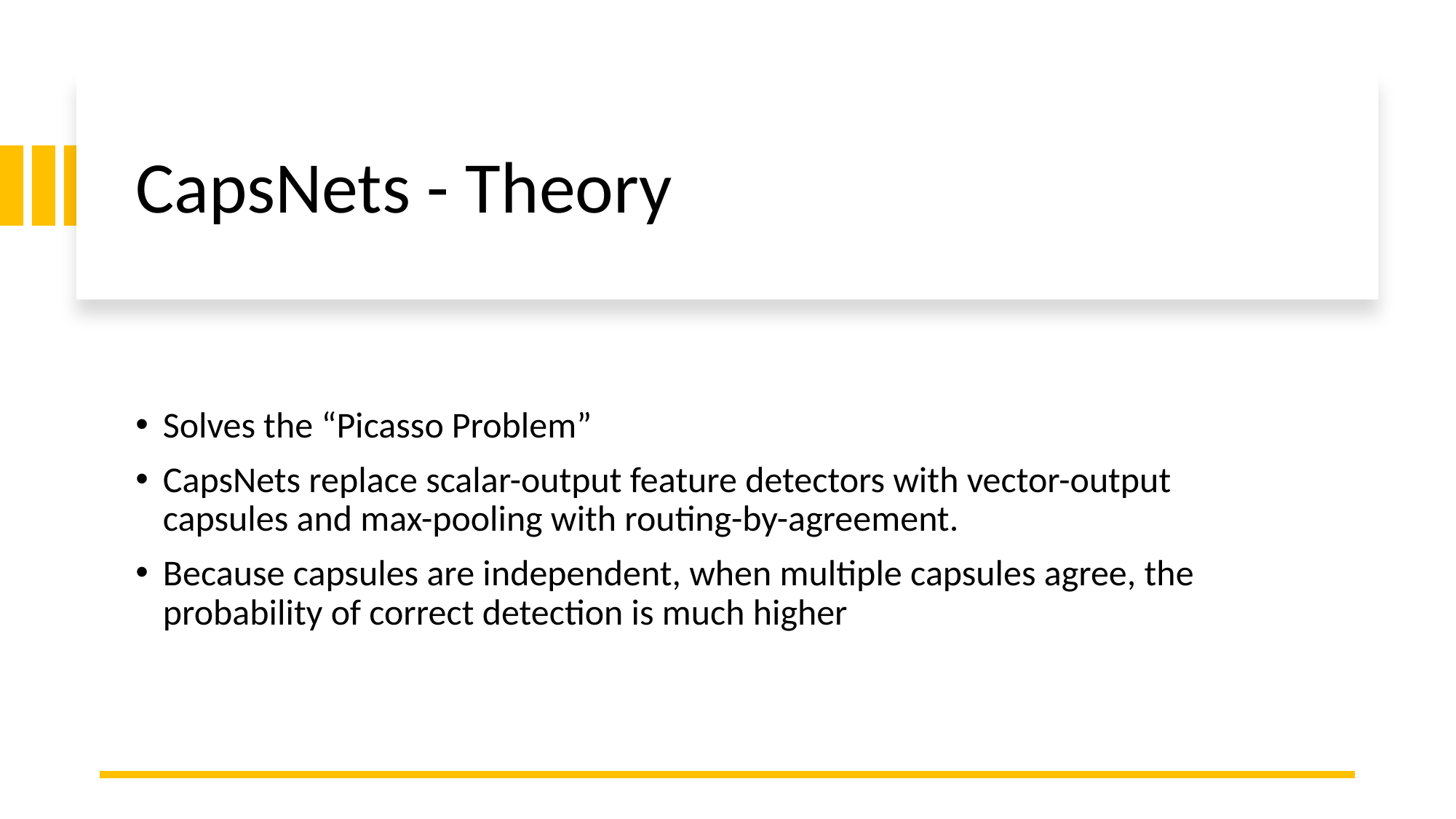

# CapsNets - Theory

Solves the “Picasso Problem”
CapsNets replace scalar-output feature detectors with vector-output capsules and max-pooling with routing-by-agreement.
Because capsules are independent, when multiple capsules agree, the probability of correct detection is much higher